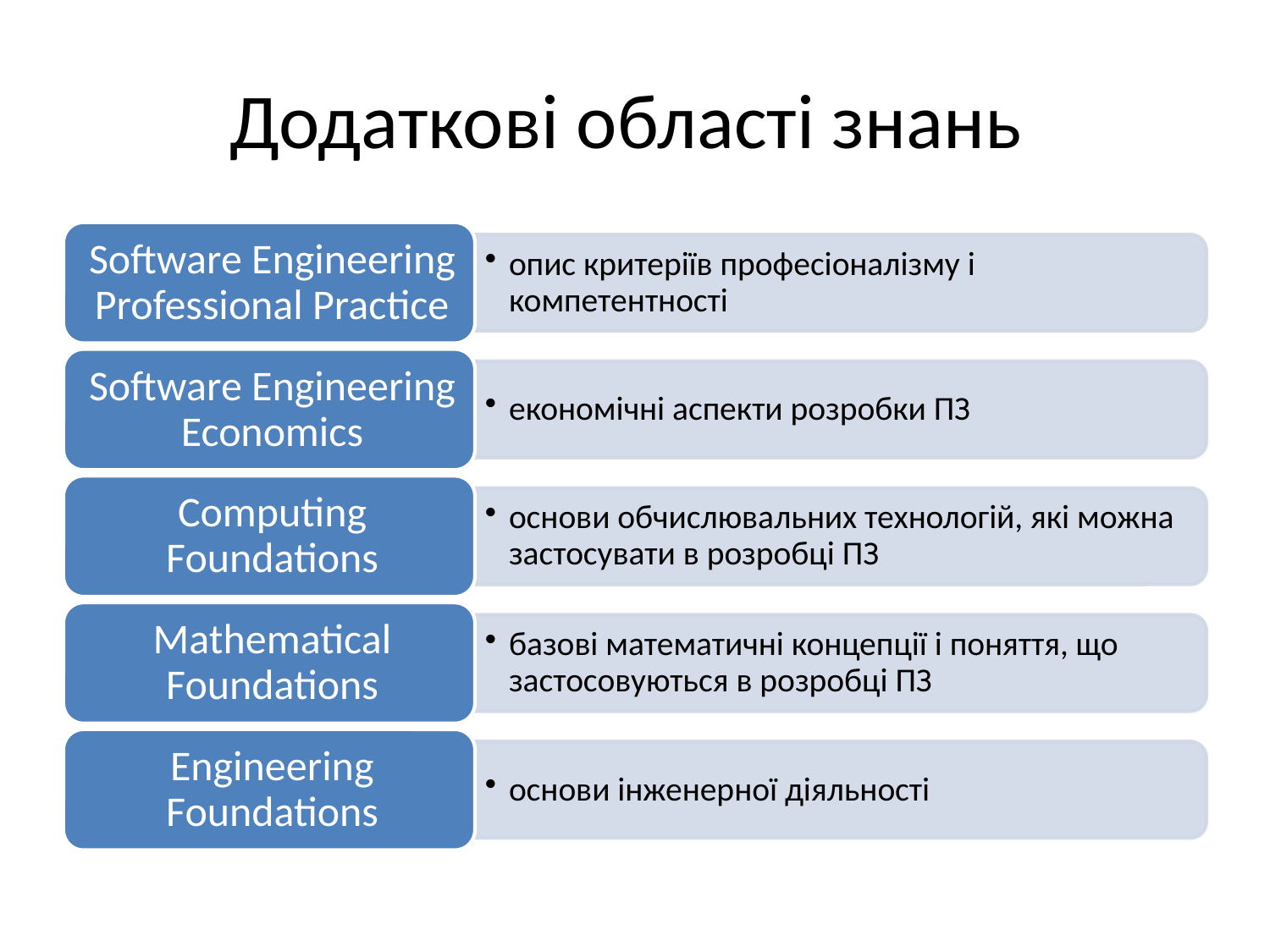

# Додаткові області знань
опис критеріїв професіоналізму і компетентності
Software Engineering Professional Practice
економічні аспекти розробки ПЗ
Software Engineering Economics
основи обчислювальних технологій, які можна застосувати в розробці ПЗ
Computing Foundations
базові математичні концепції і поняття, що застосовуються в розробці ПЗ
Mathematical Foundations
основи інженерної діяльності
Engineering Foundations